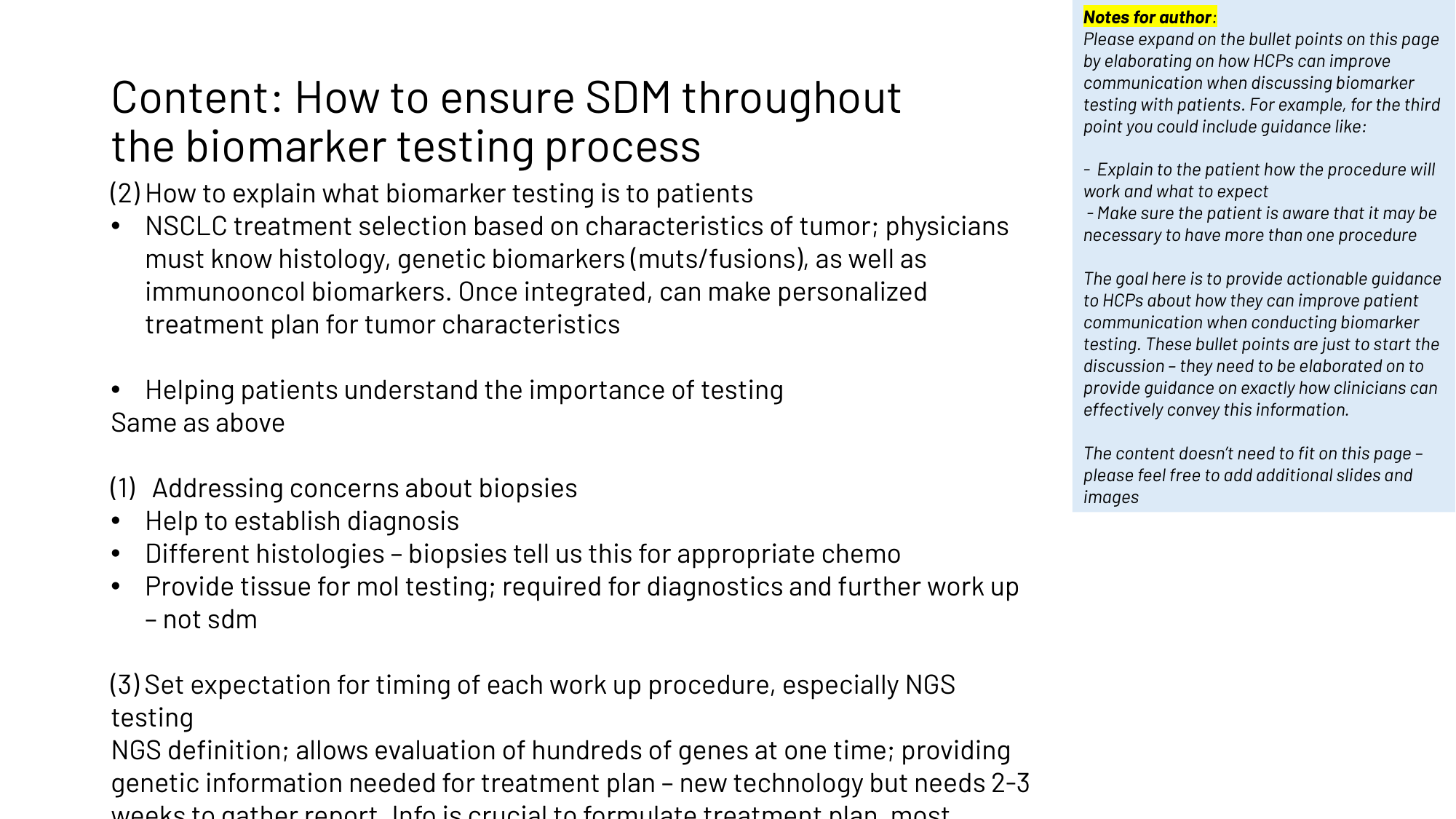

Notes for author:
Please expand on the bullet points on this page by elaborating on how HCPs can improve communication when discussing biomarker testing with patients. For example, for the third point you could include guidance like:
-  Explain to the patient how the procedure will work and what to expect
 - Make sure the patient is aware that it may be necessary to have more than one procedure

The goal here is to provide actionable guidance to HCPs about how they can improve patient communication when conducting biomarker testing. These bullet points are just to start the discussion – they need to be elaborated on to provide guidance on exactly how clinicians can effectively convey this information.

The content doesn’t need to fit on this page –  please feel free to add additional slides and images
# Content: How to ensure SDM throughout the biomarker testing process
(2) How to explain what biomarker testing is to patients
NSCLC treatment selection based on characteristics of tumor; physicians must know histology, genetic biomarkers (muts/fusions), as well as immunooncol biomarkers. Once integrated, can make personalized treatment plan for tumor characteristics

Helping patients understand the importance of testing
Same as above

Addressing concerns about biopsies
Help to establish diagnosis
Different histologies – biopsies tell us this for appropriate chemo
Provide tissue for mol testing; required for diagnostics and further work up – not sdm

(3) Set expectation for timing of each work up procedure, especially NGS testing
NGS definition; allows evaluation of hundreds of genes at one time; providing genetic information needed for treatment plan – new technology but needs 2-3 weeks to gather report. Info is crucial to formulate treatment plan, most guidelines recommend waiting for treatment for personalized treatment for each patient

(4) Common patient concerns/questions about biomarker testing and how to address them – other than testing for mutations, we also test blood for genetic testing (liquid biopsy), usually quicker turnaround time for report, not as comprehensive as NGS tissue testing; usually both done for newly diagnosed pateints to accelerate decision making. Times that patients medical condition quickly declines not allowing us to wait 3-4 weeks; in this situation discuss benefits and risks, potentially start chemo without biomarker analysis. Needs to be discussed with patients and family.